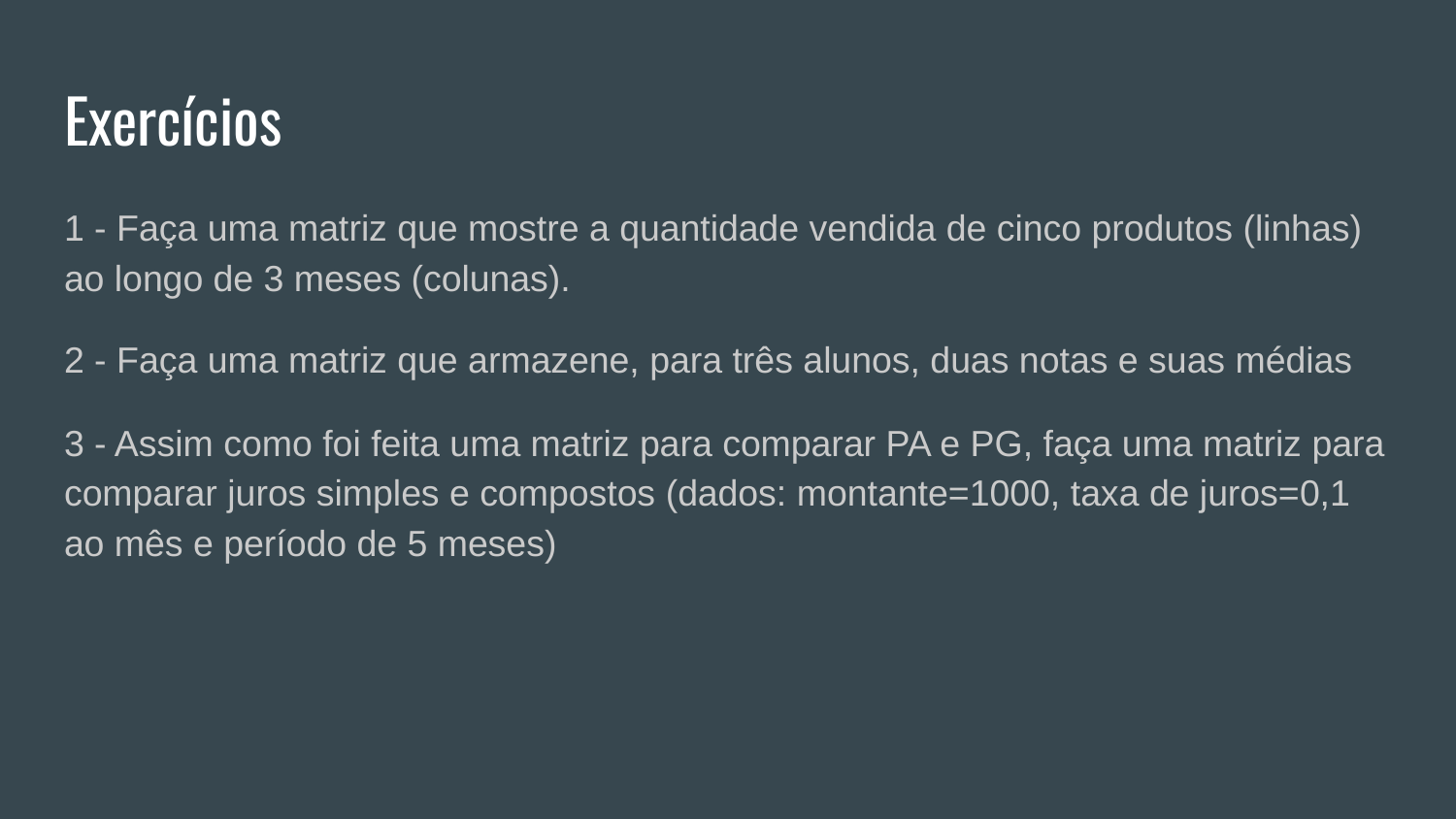

# Exercícios
1 - Faça uma matriz que mostre a quantidade vendida de cinco produtos (linhas) ao longo de 3 meses (colunas).
2 - Faça uma matriz que armazene, para três alunos, duas notas e suas médias
3 - Assim como foi feita uma matriz para comparar PA e PG, faça uma matriz para comparar juros simples e compostos (dados: montante=1000, taxa de juros=0,1 ao mês e período de 5 meses)